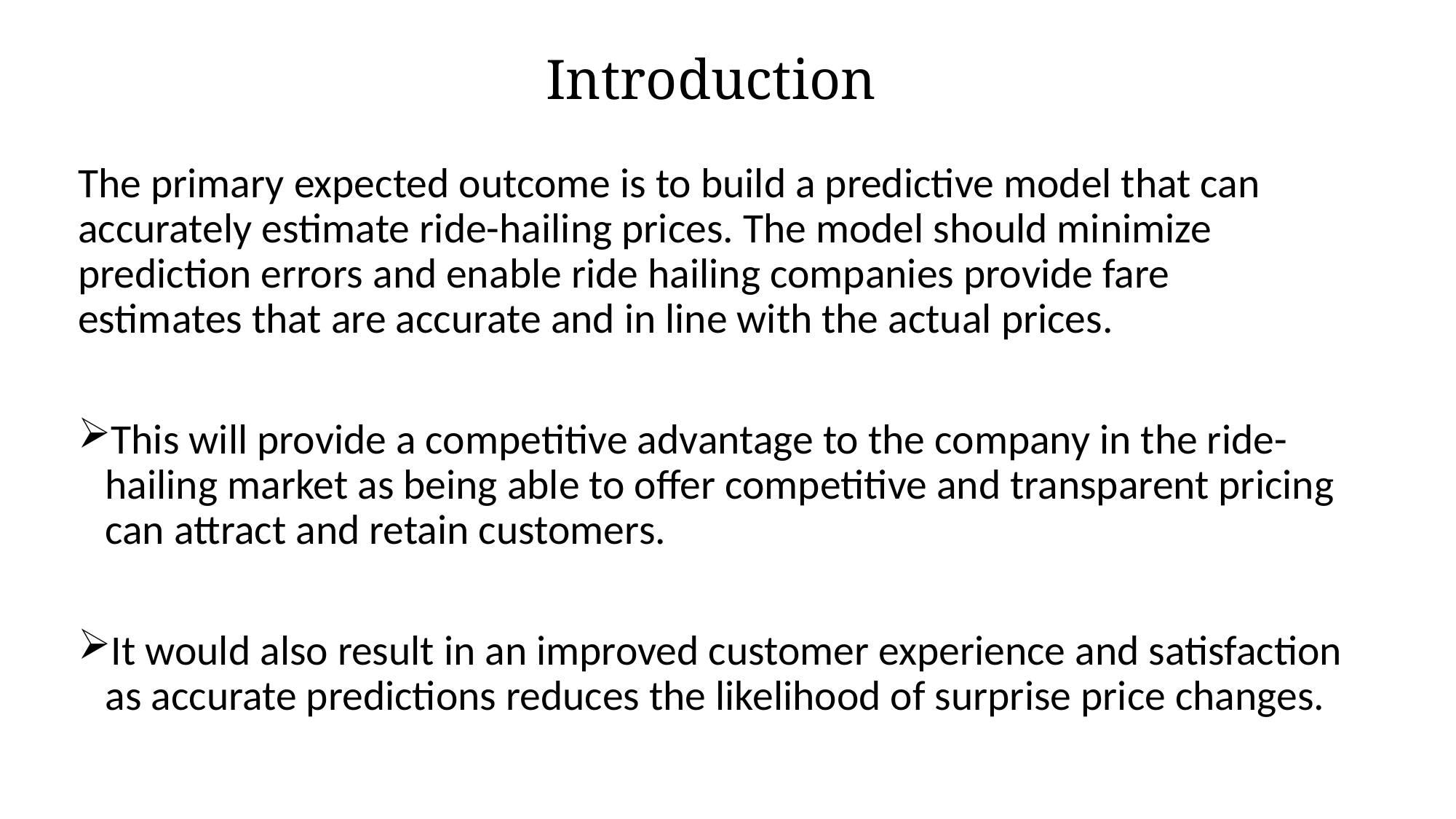

# Introduction
The primary expected outcome is to build a predictive model that can accurately estimate ride-hailing prices. The model should minimize prediction errors and enable ride hailing companies provide fare estimates that are accurate and in line with the actual prices.

This will provide a competitive advantage to the company in the ride-hailing market as being able to offer competitive and transparent pricing can attract and retain customers.

It would also result in an improved customer experience and satisfaction as accurate predictions reduces the likelihood of surprise price changes.